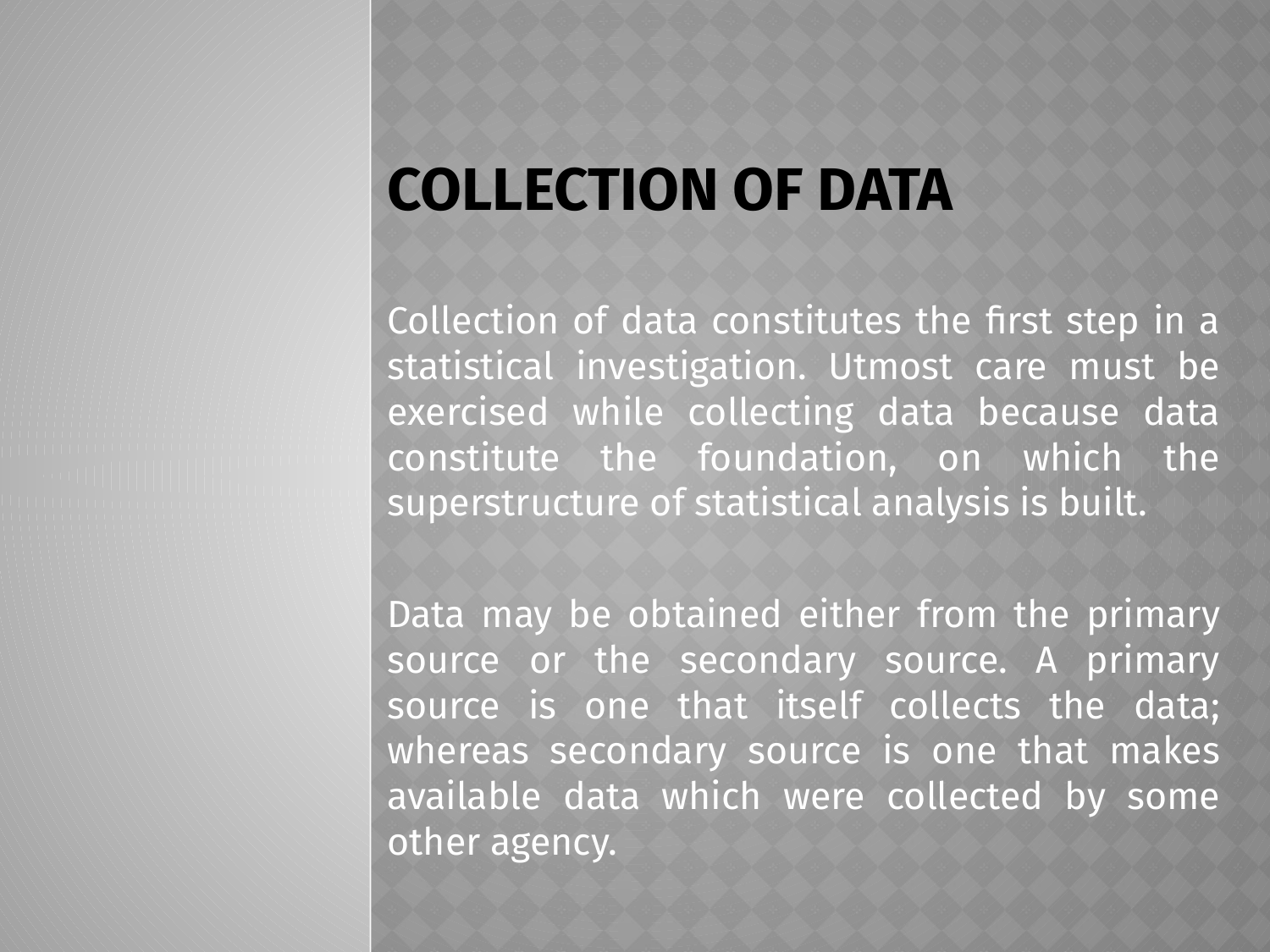

# Collection of Data
Collection of data constitutes the first step in a statistical investigation. Utmost care must be exercised while collecting data because data constitute the foundation, on which the superstructure of statistical analysis is built.

Data may be obtained either from the primary source or the secondary source. A primary source is one that itself collects the data; whereas secondary source is one that makes available data which were collected by some other agency.